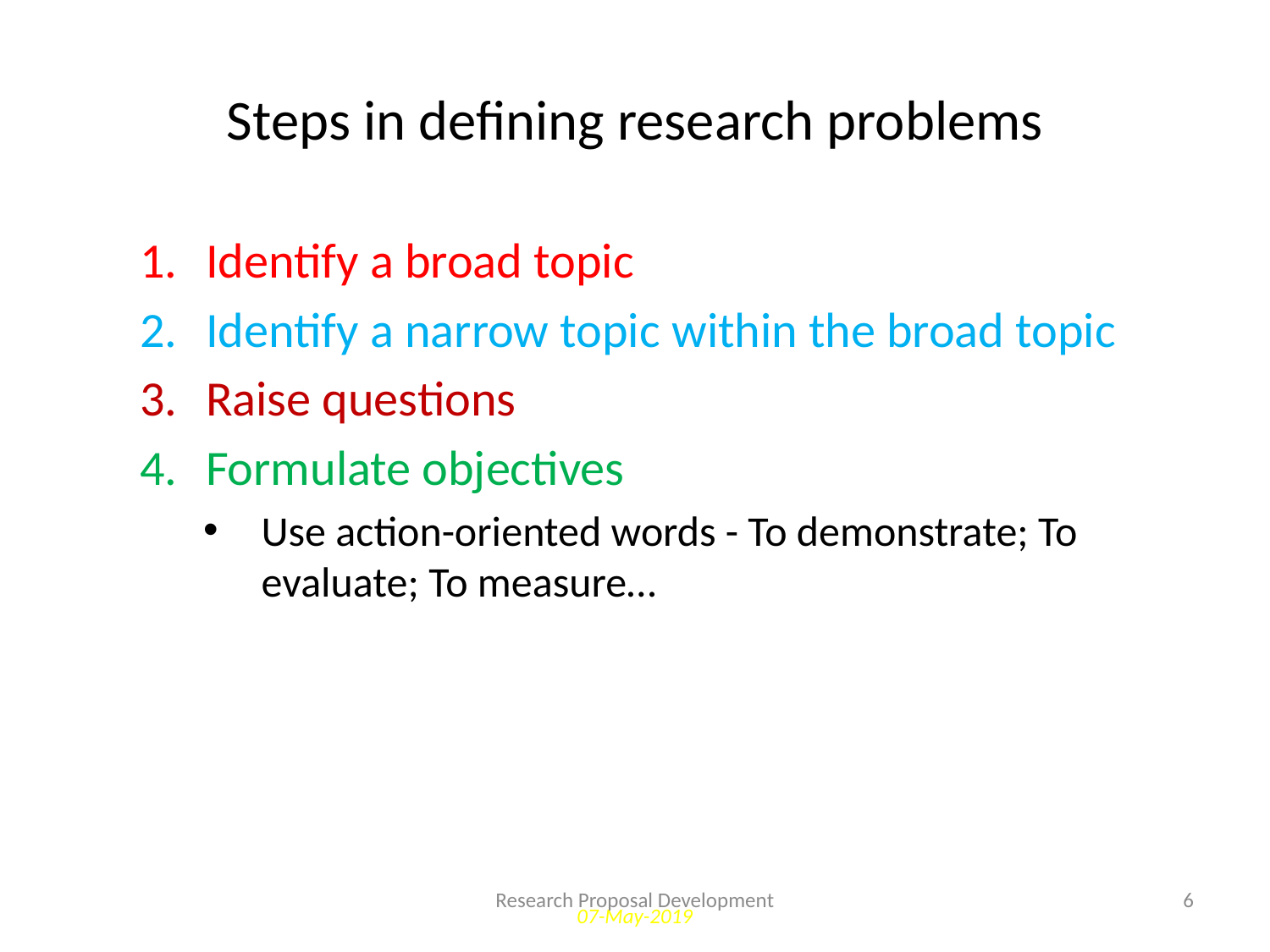

# Steps in defining research problems
Identify a broad topic
Identify a narrow topic within the broad topic
Raise questions
Formulate objectives
Use action-oriented words - To demonstrate; To evaluate; To measure…
Research Proposal Development
6
07-May-2019